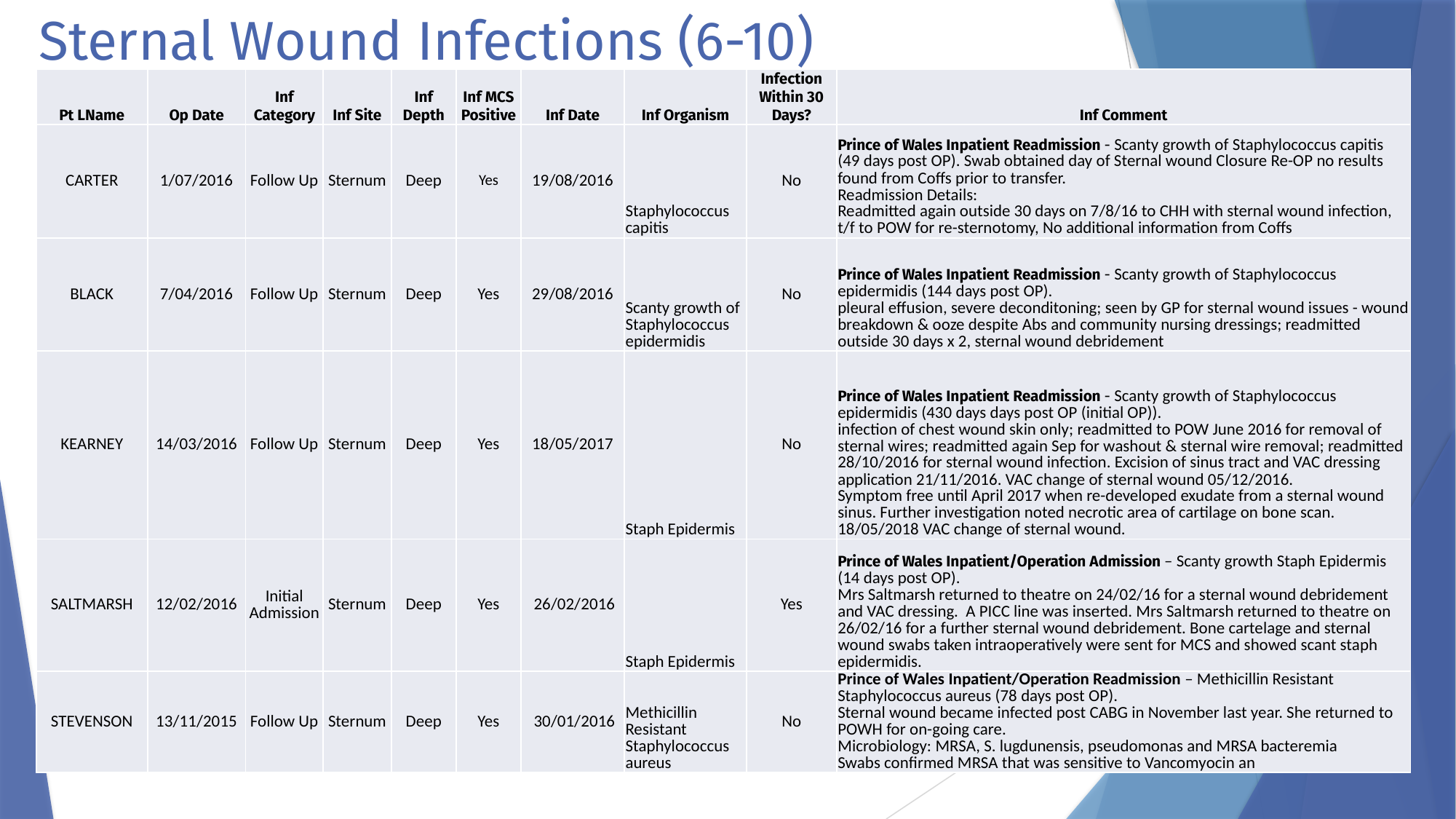

# Sternal Wound Infections (6-10)
| Pt LName | Op Date | Inf Category | Inf Site | Inf Depth | Inf MCS Positive | Inf Date | Inf Organism | Infection Within 30 Days? | Inf Comment |
| --- | --- | --- | --- | --- | --- | --- | --- | --- | --- |
| CARTER | 1/07/2016 | Follow Up | Sternum | Deep | Yes | 19/08/2016 | Staphylococcus capitis | No | Prince of Wales Inpatient Readmission - Scanty growth of Staphylococcus capitis (49 days post OP). Swab obtained day of Sternal wound Closure Re-OP no results found from Coffs prior to transfer. Readmission Details: Readmitted again outside 30 days on 7/8/16 to CHH with sternal wound infection, t/f to POW for re-sternotomy, No additional information from Coffs |
| BLACK | 7/04/2016 | Follow Up | Sternum | Deep | Yes | 29/08/2016 | Scanty growth of Staphylococcus epidermidis | No | Prince of Wales Inpatient Readmission - Scanty growth of Staphylococcus epidermidis (144 days post OP). pleural effusion, severe deconditoning; seen by GP for sternal wound issues - wound breakdown & ooze despite Abs and community nursing dressings; readmitted outside 30 days x 2, sternal wound debridement |
| KEARNEY | 14/03/2016 | Follow Up | Sternum | Deep | Yes | 18/05/2017 | Staph Epidermis | No | Prince of Wales Inpatient Readmission - Scanty growth of Staphylococcus epidermidis (430 days days post OP (initial OP)). infection of chest wound skin only; readmitted to POW June 2016 for removal of sternal wires; readmitted again Sep for washout & sternal wire removal; readmitted 28/10/2016 for sternal wound infection. Excision of sinus tract and VAC dressing application 21/11/2016. VAC change of sternal wound 05/12/2016. Symptom free until April 2017 when re-developed exudate from a sternal wound sinus. Further investigation noted necrotic area of cartilage on bone scan. 18/05/2018 VAC change of sternal wound. |
| SALTMARSH | 12/02/2016 | Initial Admission | Sternum | Deep | Yes | 26/02/2016 | Staph Epidermis | Yes | Prince of Wales Inpatient/Operation Admission – Scanty growth Staph Epidermis (14 days post OP). Mrs Saltmarsh returned to theatre on 24/02/16 for a sternal wound debridement and VAC dressing. A PICC line was inserted. Mrs Saltmarsh returned to theatre on 26/02/16 for a further sternal wound debridement. Bone cartelage and sternal wound swabs taken intraoperatively were sent for MCS and showed scant staph epidermidis. |
| STEVENSON | 13/11/2015 | Follow Up | Sternum | Deep | Yes | 30/01/2016 | Methicillin Resistant Staphylococcus aureus | No | Prince of Wales Inpatient/Operation Readmission – Methicillin Resistant Staphylococcus aureus (78 days post OP). Sternal wound became infected post CABG in November last year. She returned to POWH for on-going care. Microbiology: MRSA, S. lugdunensis, pseudomonas and MRSA bacteremia Swabs confirmed MRSA that was sensitive to Vancomyocin an |